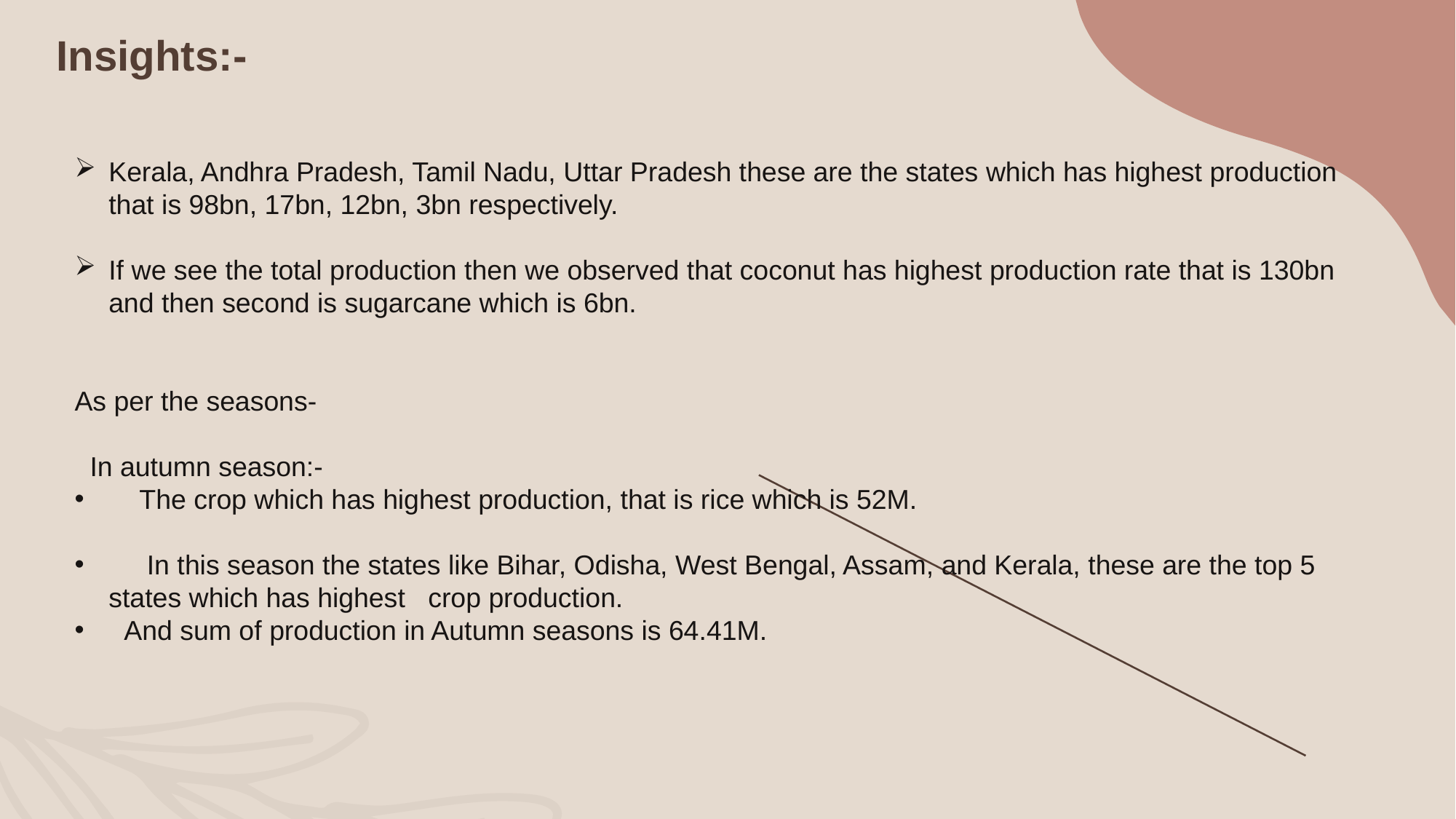

Insights:-
Kerala, Andhra Pradesh, Tamil Nadu, Uttar Pradesh these are the states which has highest production that is 98bn, 17bn, 12bn, 3bn respectively.

If we see the total production then we observed that coconut has highest production rate that is 130bn and then second is sugarcane which is 6bn.

As per the seasons-

  In autumn season:-
    The crop which has highest production, that is rice which is 52M.

     In this season the states like Bihar, Odisha, West Bengal, Assam, and Kerala, these are the top 5 states which has highest   crop production.
  And sum of production in Autumn seasons is 64.41M.